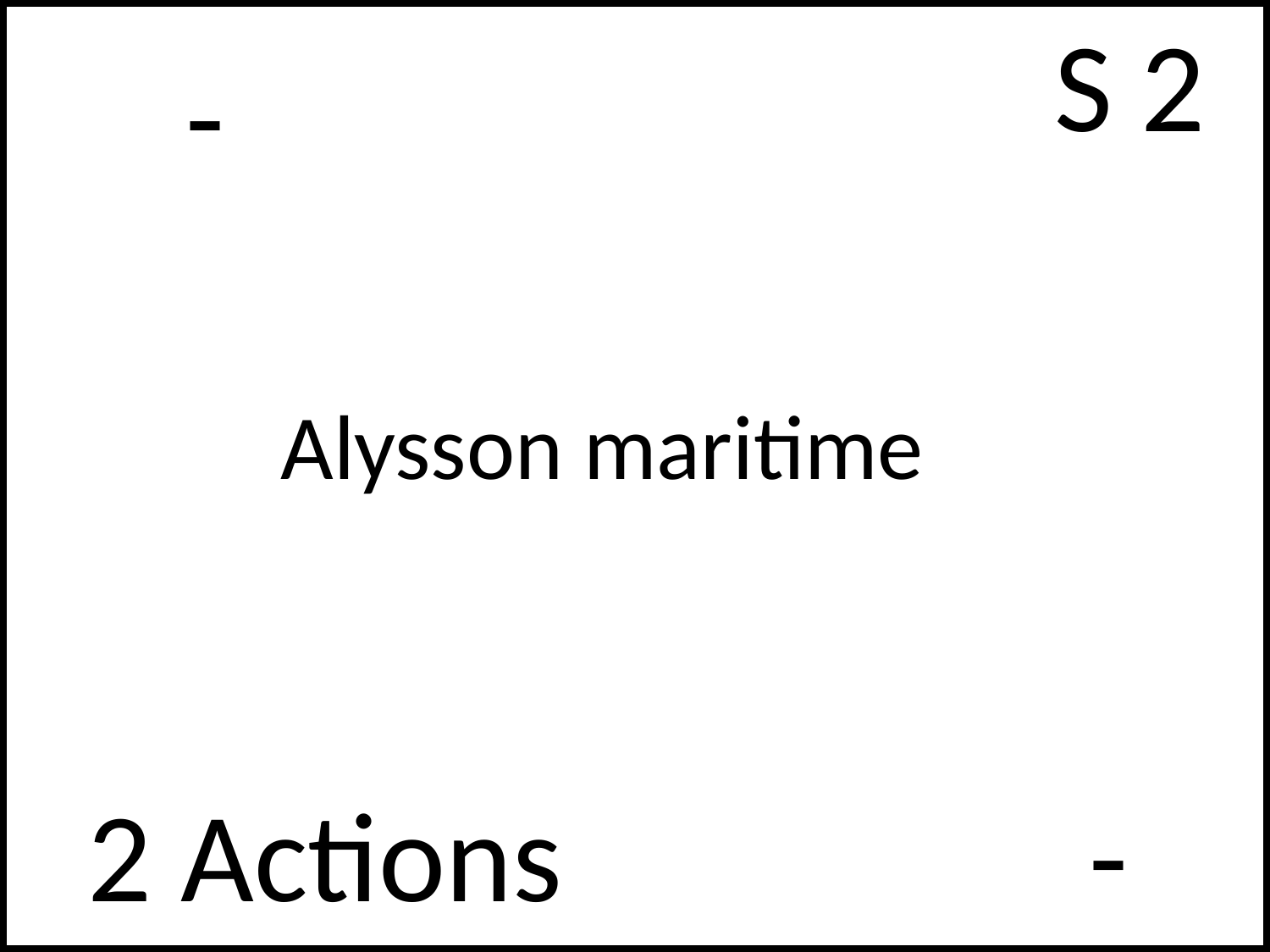

S 2
# -
Alysson maritime
2 Actions
-